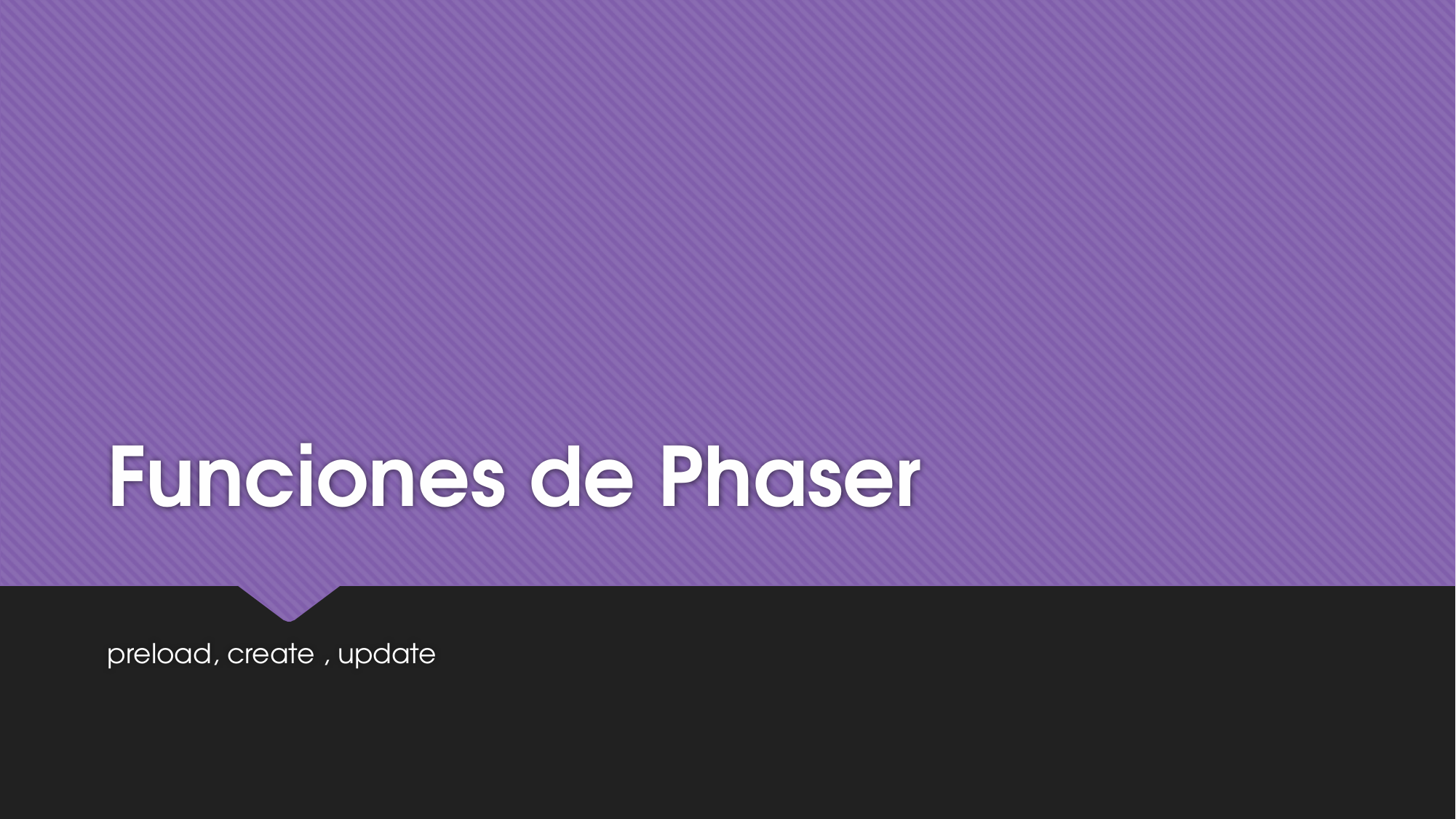

# Funciones de Phaser
preload, create , update